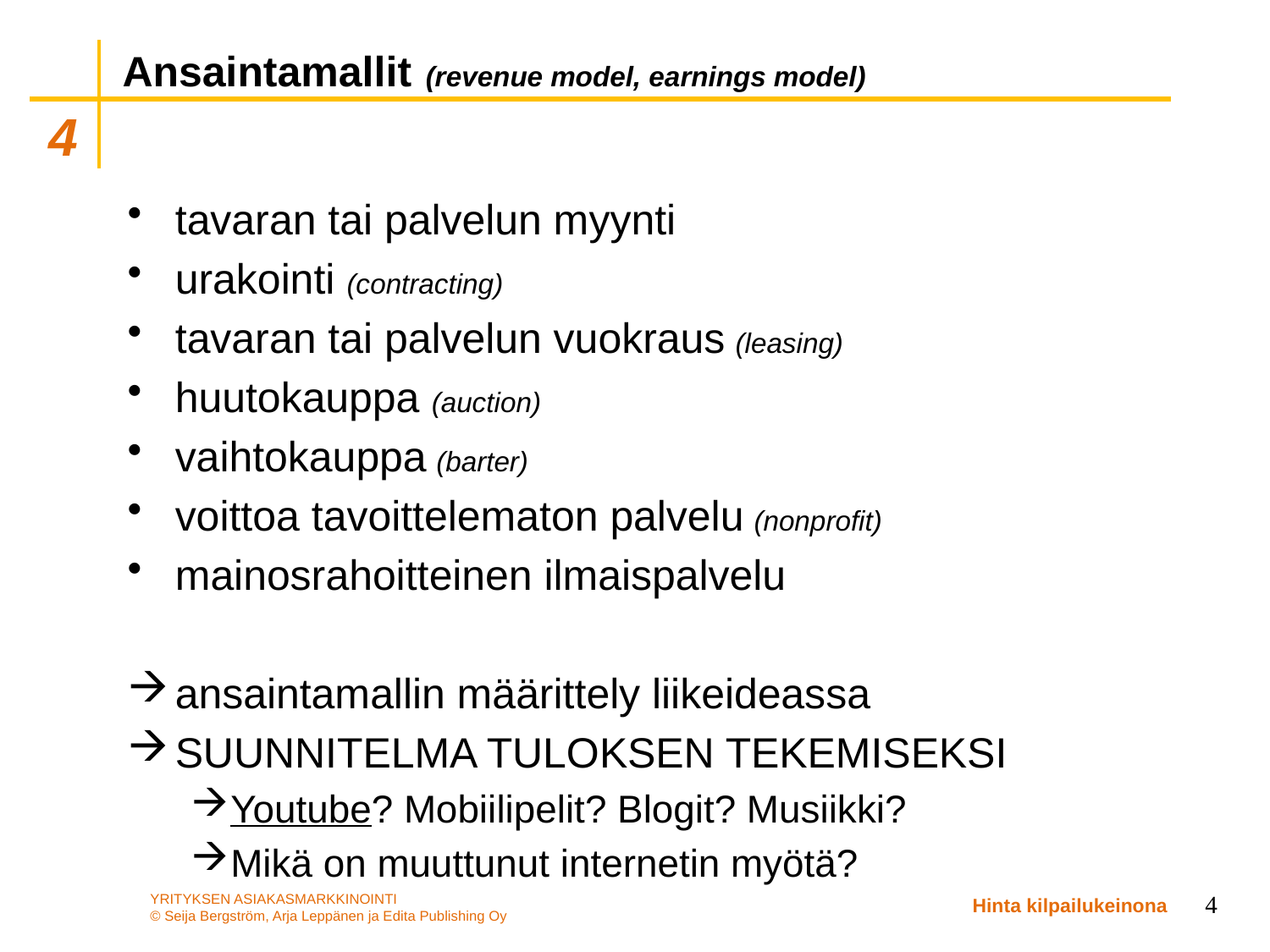

# Ansaintamallit (revenue model, earnings model)
tavaran tai palvelun myynti
urakointi (contracting)
tavaran tai palvelun vuokraus (leasing)
huutokauppa (auction)
vaihtokauppa (barter)
voittoa tavoittelematon palvelu (nonprofit)
mainosrahoitteinen ilmaispalvelu

ansaintamallin määrittely liikeideassa
SUUNNITELMA TULOKSEN TEKEMISEKSI
Youtube? Mobiilipelit? Blogit? Musiikki?
Mikä on muuttunut internetin myötä?
4